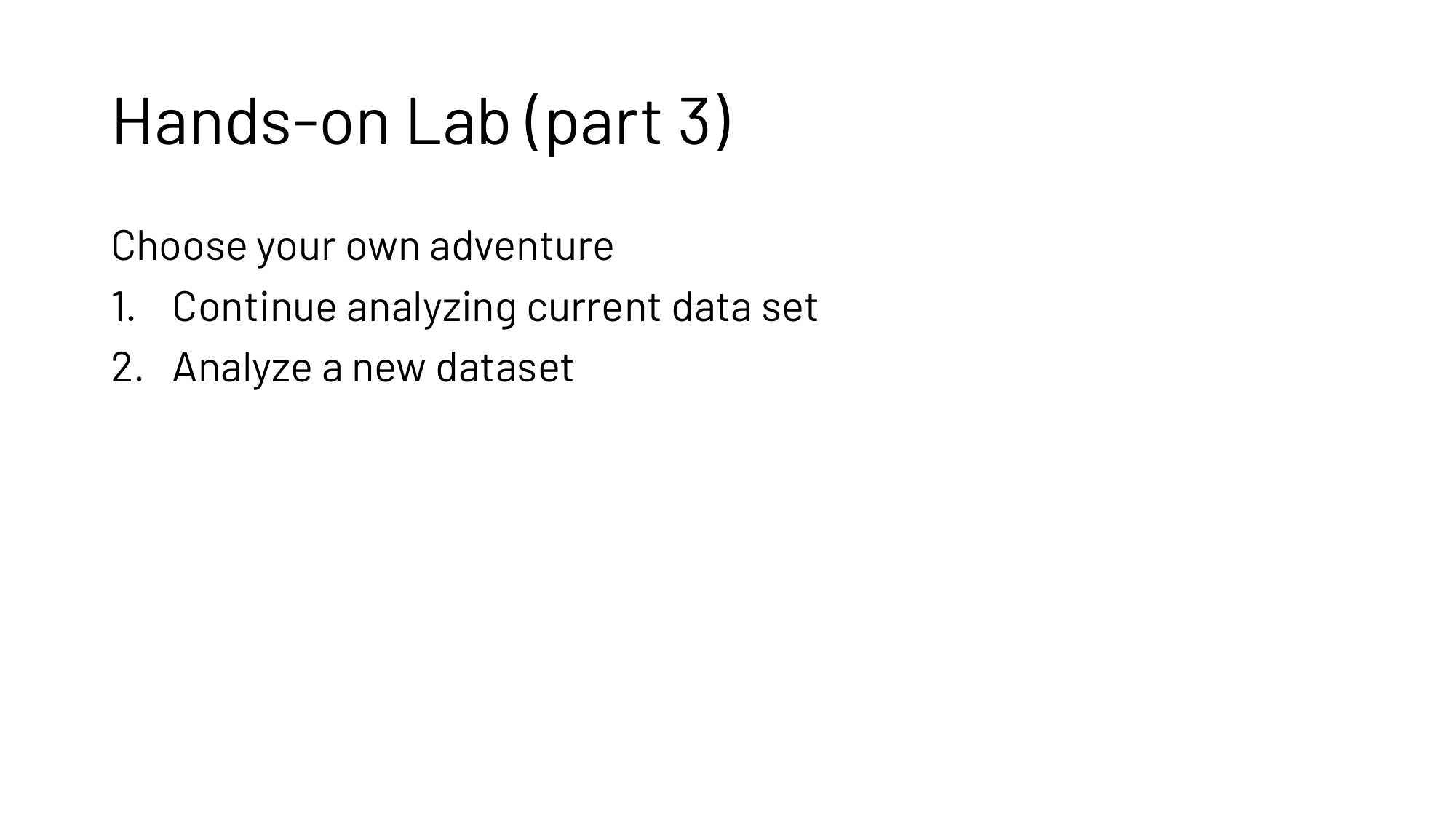

# Hands-on Lab (part 3)
Choose your own adventure
Continue analyzing current data set
Analyze a new dataset